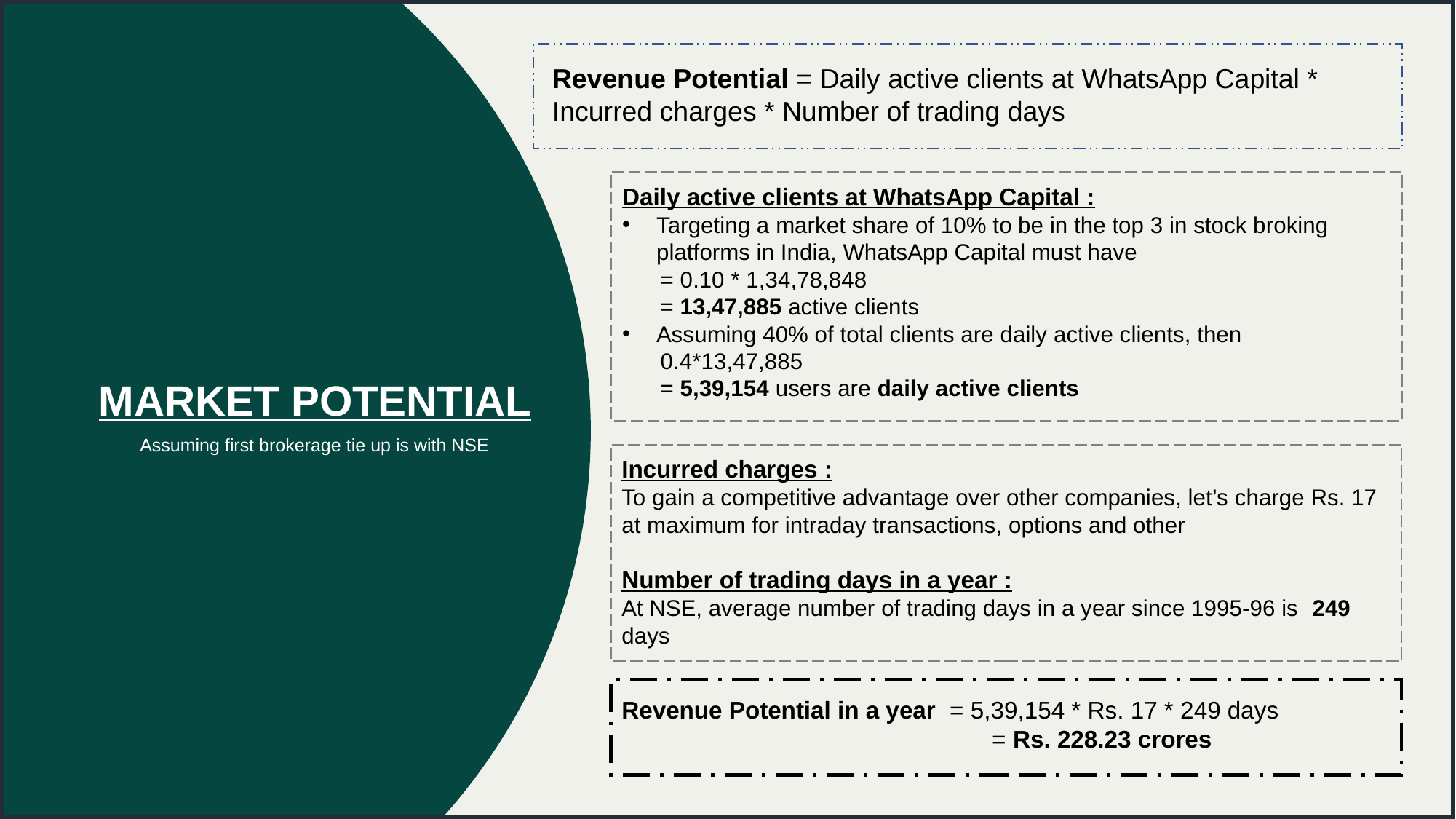

Revenue Potential = Daily active clients at WhatsApp Capital * Incurred charges * Number of trading days

Daily active clients at WhatsApp Capital :
Targeting a market share of 10% to be in the top 3 in stock broking platforms in India, WhatsApp Capital must have
      = 0.10 * 1,34,78,848
      = 13,47,885 active clients
Assuming 40% of total clients are daily active clients, then
      0.4*13,47,885
      = 5,39,154 users are daily active clients
MARKET POTENTIAL
Assuming first brokerage tie up is with NSE

Incurred charges :
To gain a competitive advantage over other companies, let’s charge Rs. 17 at maximum for intraday transactions, options and other

Number of trading days in a year :
At NSE, average number of trading days in a year since 1995-96 is  249 days

Revenue Potential in a year  = 5,39,154 * Rs. 17 * 249 days
                                                       = Rs. 228.23 crores